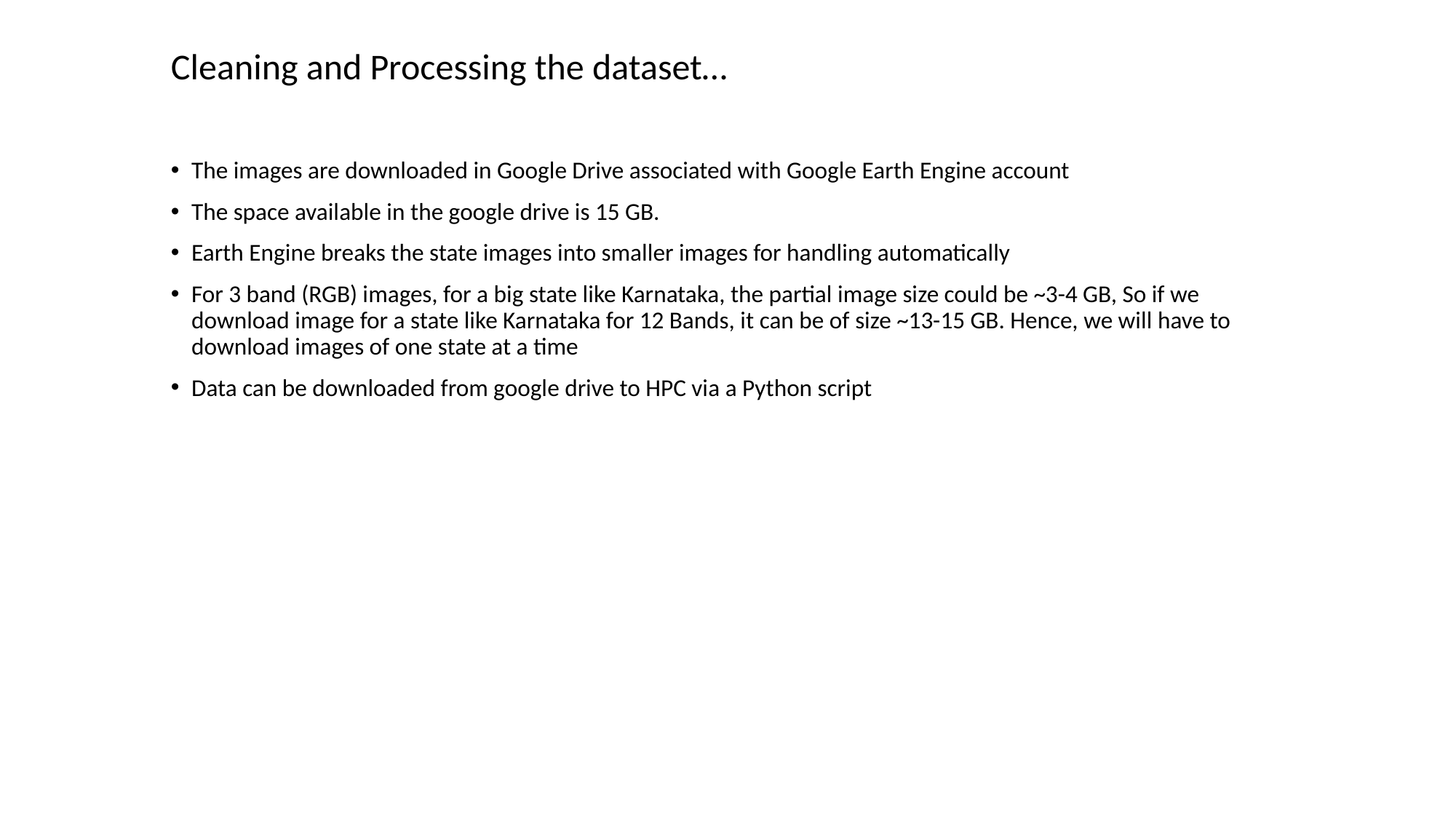

Cleaning and Processing the dataset…
The images are downloaded in Google Drive associated with Google Earth Engine account
The space available in the google drive is 15 GB.
Earth Engine breaks the state images into smaller images for handling automatically
For 3 band (RGB) images, for a big state like Karnataka, the partial image size could be ~3-4 GB, So if we download image for a state like Karnataka for 12 Bands, it can be of size ~13-15 GB. Hence, we will have to download images of one state at a time
Data can be downloaded from google drive to HPC via a Python script